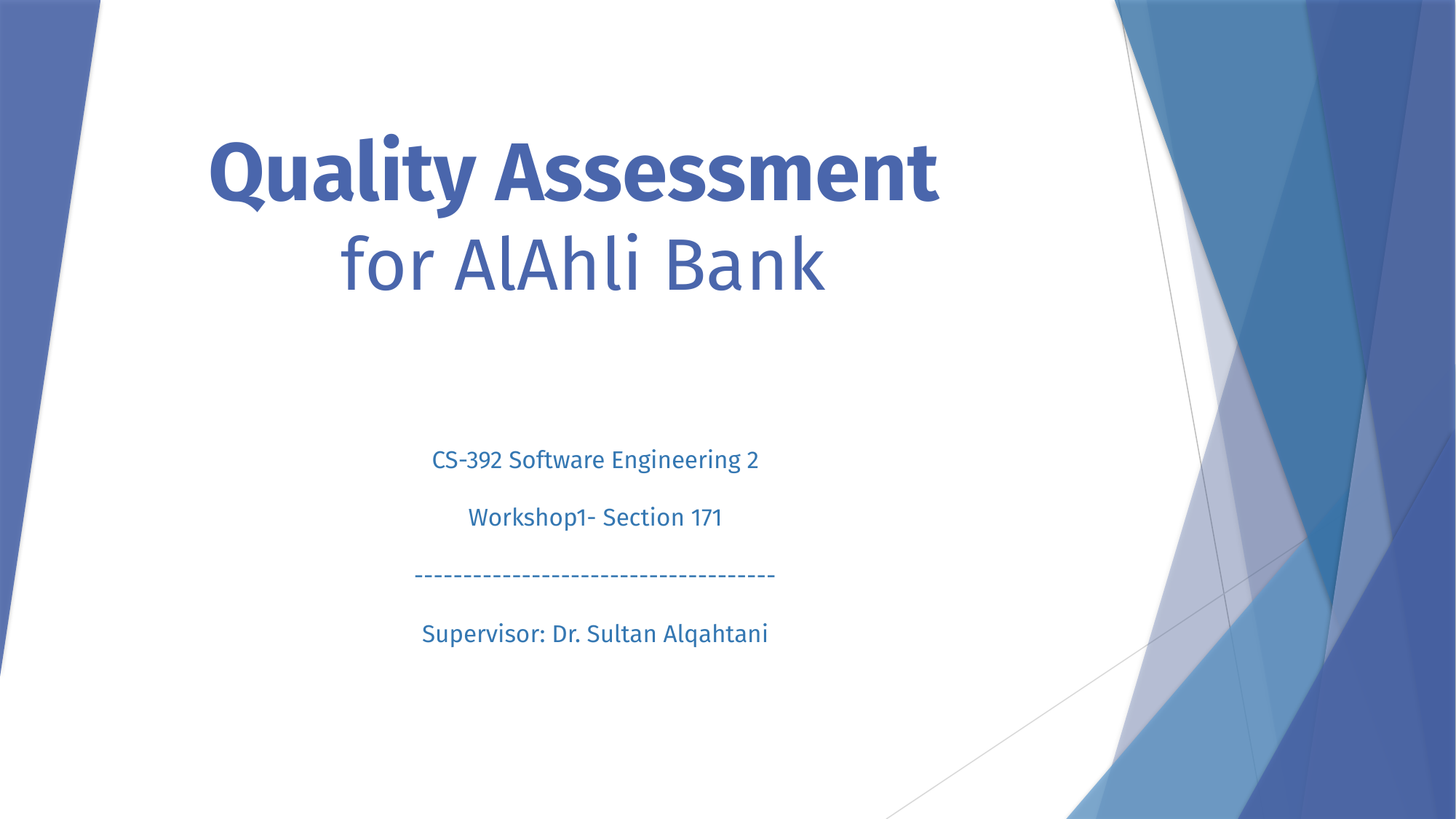

# Quality Assessment for AlAhli Bank
CS-392 Software Engineering 2
Workshop1- Section 171
-------------------------------------
Supervisor: Dr. Sultan Alqahtani